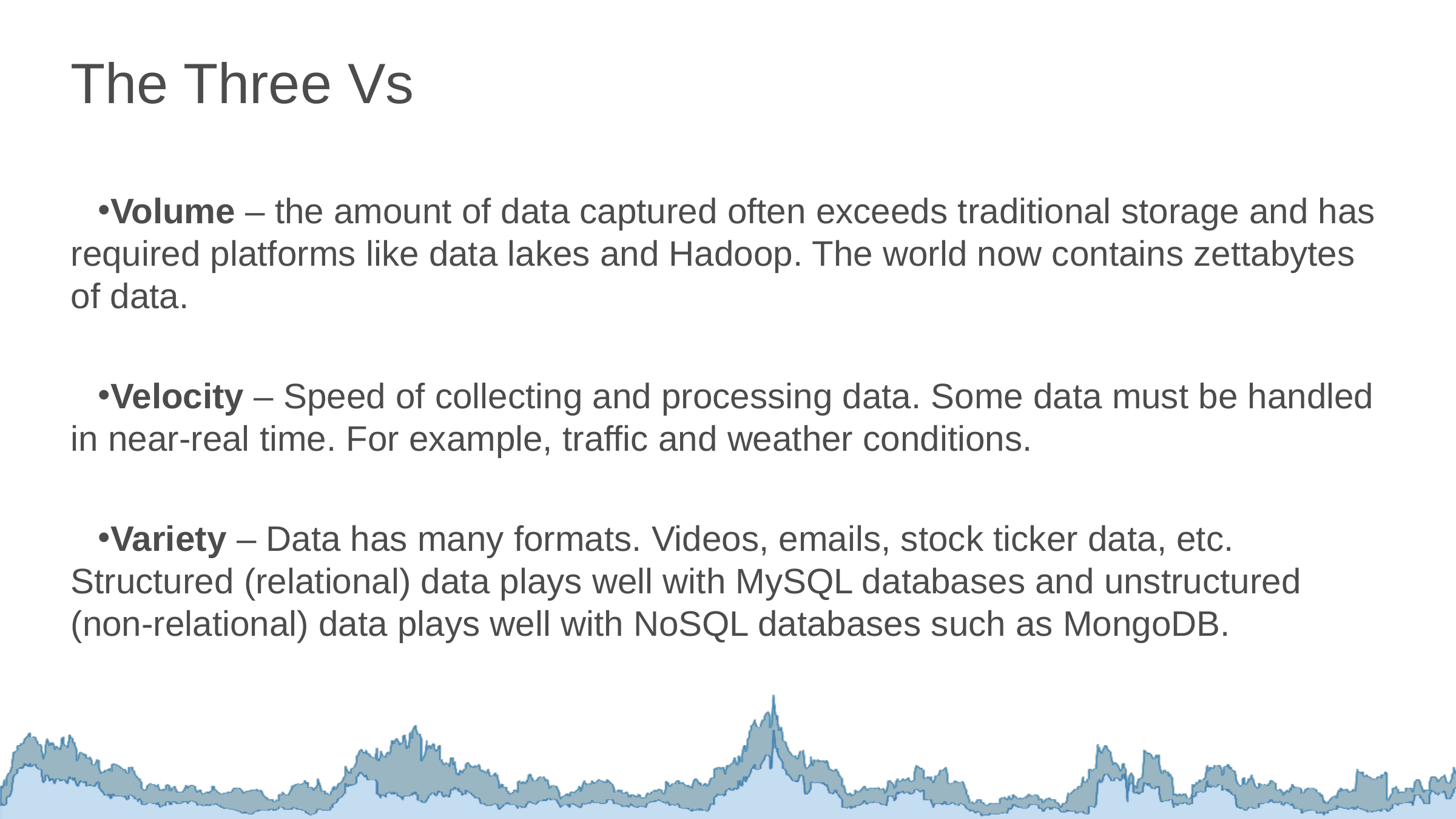

The Three Vs
Volume – the amount of data captured often exceeds traditional storage and has required platforms like data lakes and Hadoop. The world now contains zettabytes of data.

Velocity – Speed of collecting and processing data. Some data must be handled in near-real time. For example, traffic and weather conditions.

Variety – Data has many formats. Videos, emails, stock ticker data, etc. Structured (relational) data plays well with MySQL databases and unstructured (non-relational) data plays well with NoSQL databases such as MongoDB.